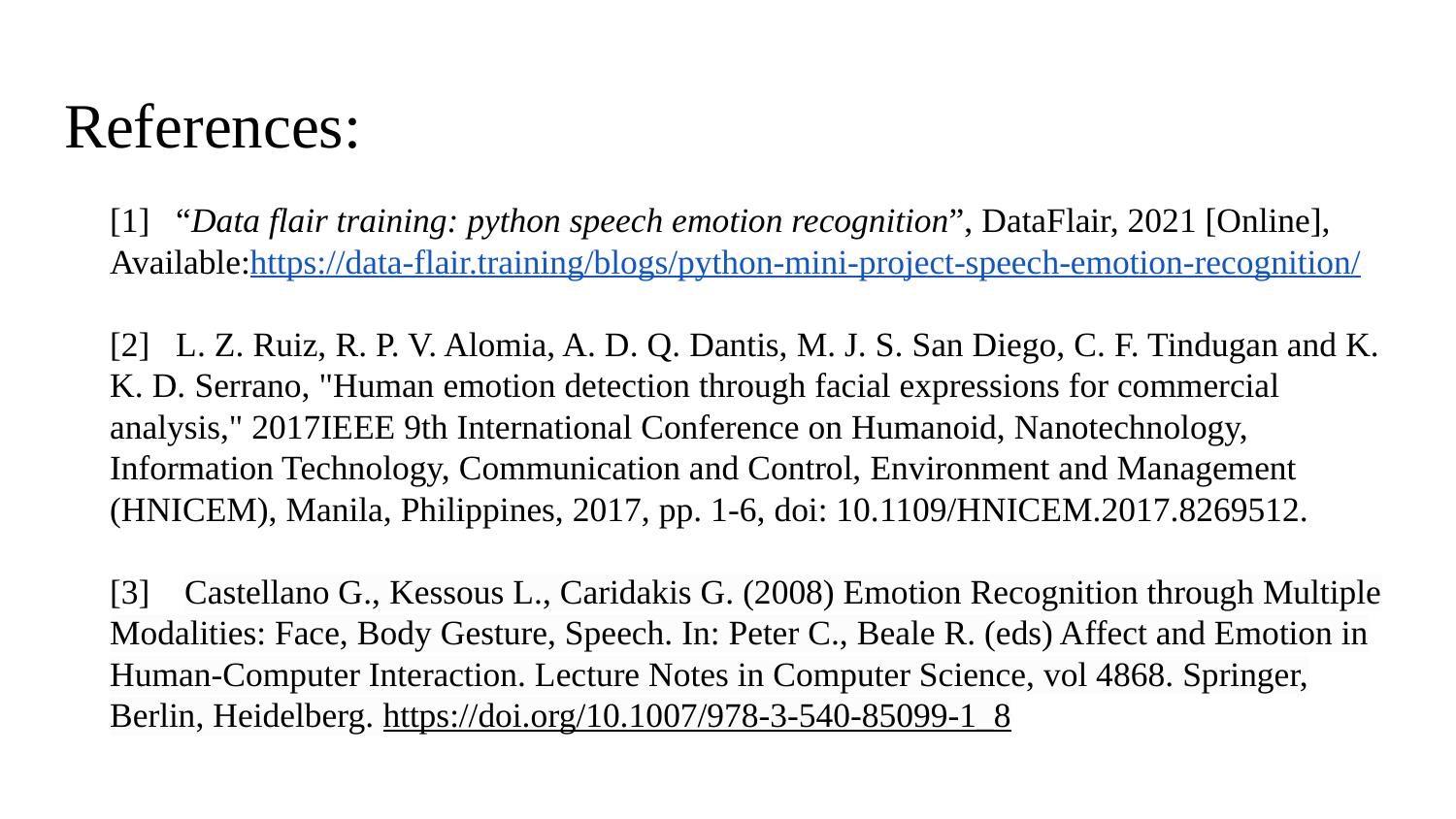

# References:
[1]   “Data flair training: python speech emotion recognition”, DataFlair, 2021 [Online], Available:https://data-flair.training/blogs/python-mini-project-speech-emotion-recognition/

[2]   L. Z. Ruiz, R. P. V. Alomia, A. D. Q. Dantis, M. J. S. San Diego, C. F. Tindugan and K. K. D. Serrano, "Human emotion detection through facial expressions for commercial analysis," 2017IEEE 9th International Conference on Humanoid, Nanotechnology, Information Technology, Communication and Control, Environment and Management (HNICEM), Manila, Philippines, 2017, pp. 1-6, doi: 10.1109/HNICEM.2017.8269512.

[3]    Castellano G., Kessous L., Caridakis G. (2008) Emotion Recognition through Multiple Modalities: Face, Body Gesture, Speech. In: Peter C., Beale R. (eds) Affect and Emotion in Human-Computer Interaction. Lecture Notes in Computer Science, vol 4868. Springer, Berlin, Heidelberg. https://doi.org/10.1007/978-3-540-85099-1_8